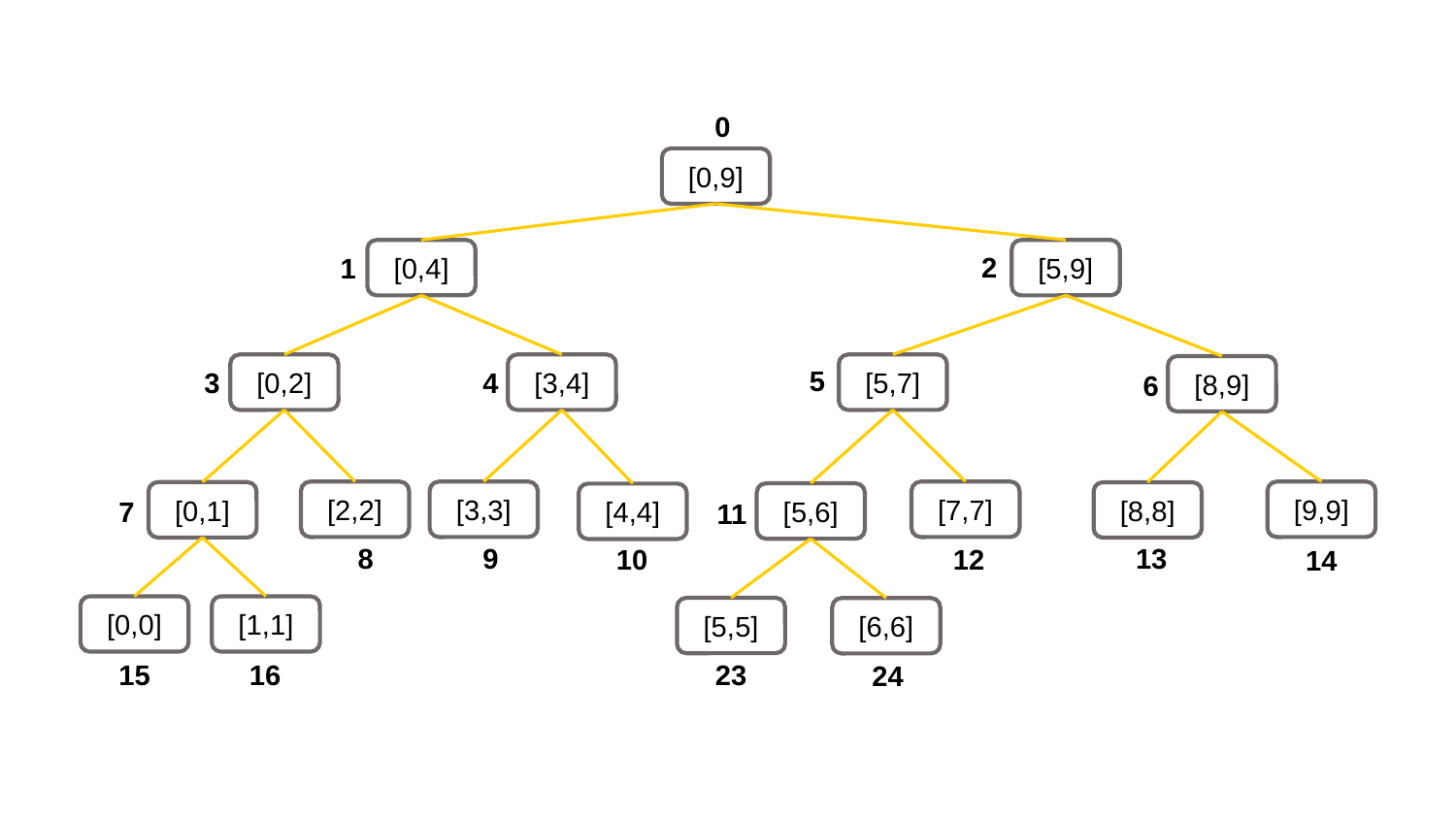

0
[0,9]
[5,9]
[0,4]
2
1
[5,7]
[0,2]
[3,4]
[8,9]
5
3
4
6
[2,2]
[3,3]
[7,7]
[9,9]
[0,1]
[8,8]
11
[5,6]
[4,4]
7
13
14
8
9
10
12
[0,0]
[1,1]
[5,5]
[6,6]
15
16
23
24